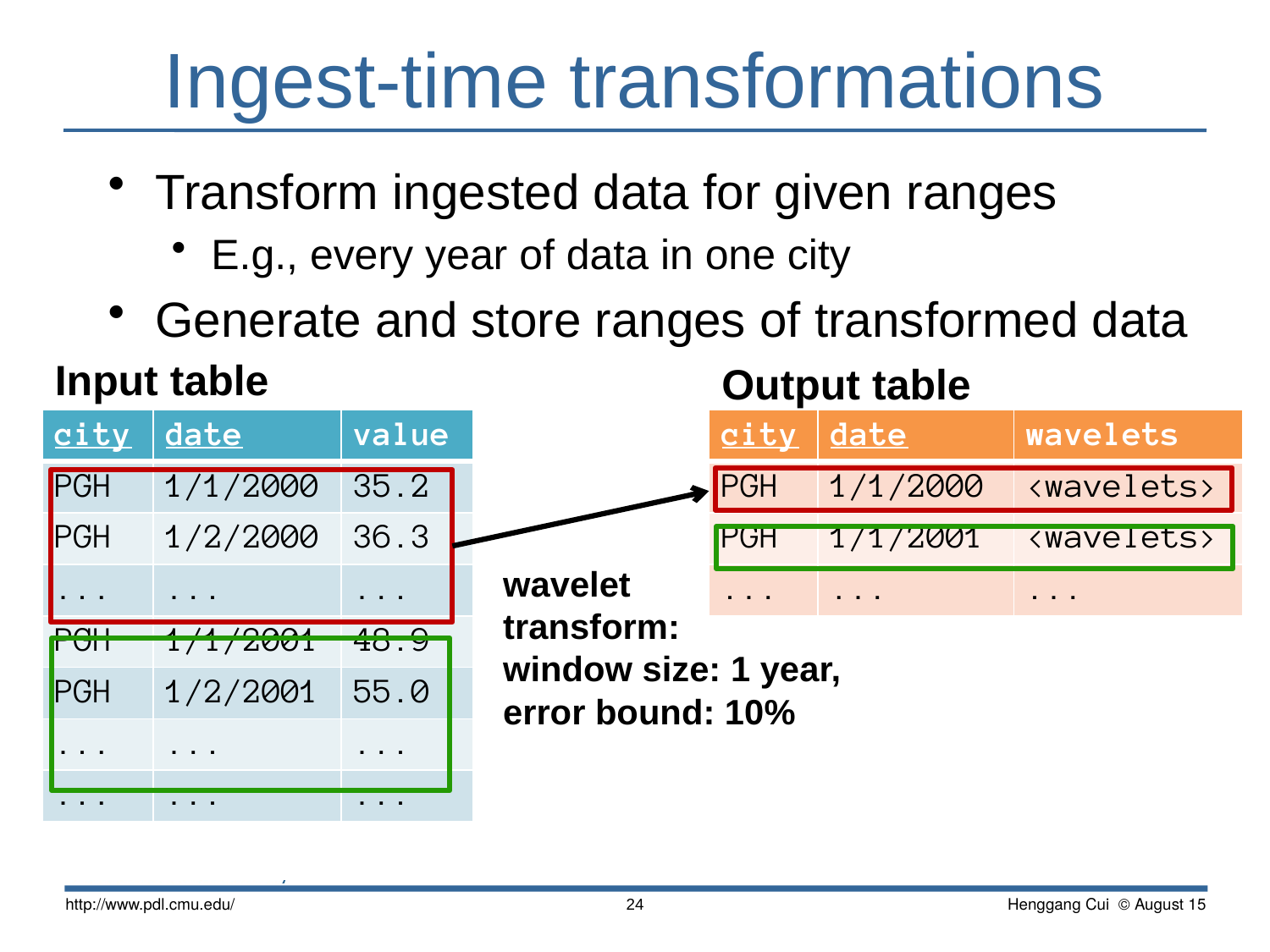

# Ingest-time transformations
Transform ingested data for given ranges
E.g., every year of data in one city
Generate and store ranges of transformed data

Input table
Output table
| city | date | value |
| --- | --- | --- |
| PGH | 1/1/2000 | 35.2 |
| PGH | 1/2/2000 | 36.3 |
| ... | ... | ... |
| PGH | 1/1/2001 | 48.9 |
| PGH | 1/2/2001 | 55.0 |
| ... | ... | ... |
| ... | ... | ... |
| city | date | wavelets |
| --- | --- | --- |
| PGH | 1/1/2000 | <wavelets> |
| PGH | 1/1/2001 | <wavelets> |
| ... | ... | ... |

wavelet
transform:
window size: 1 year,
error bound: 10%

http://www.pdl.cmu.edu/
24
   Henggang Cui  © August 15